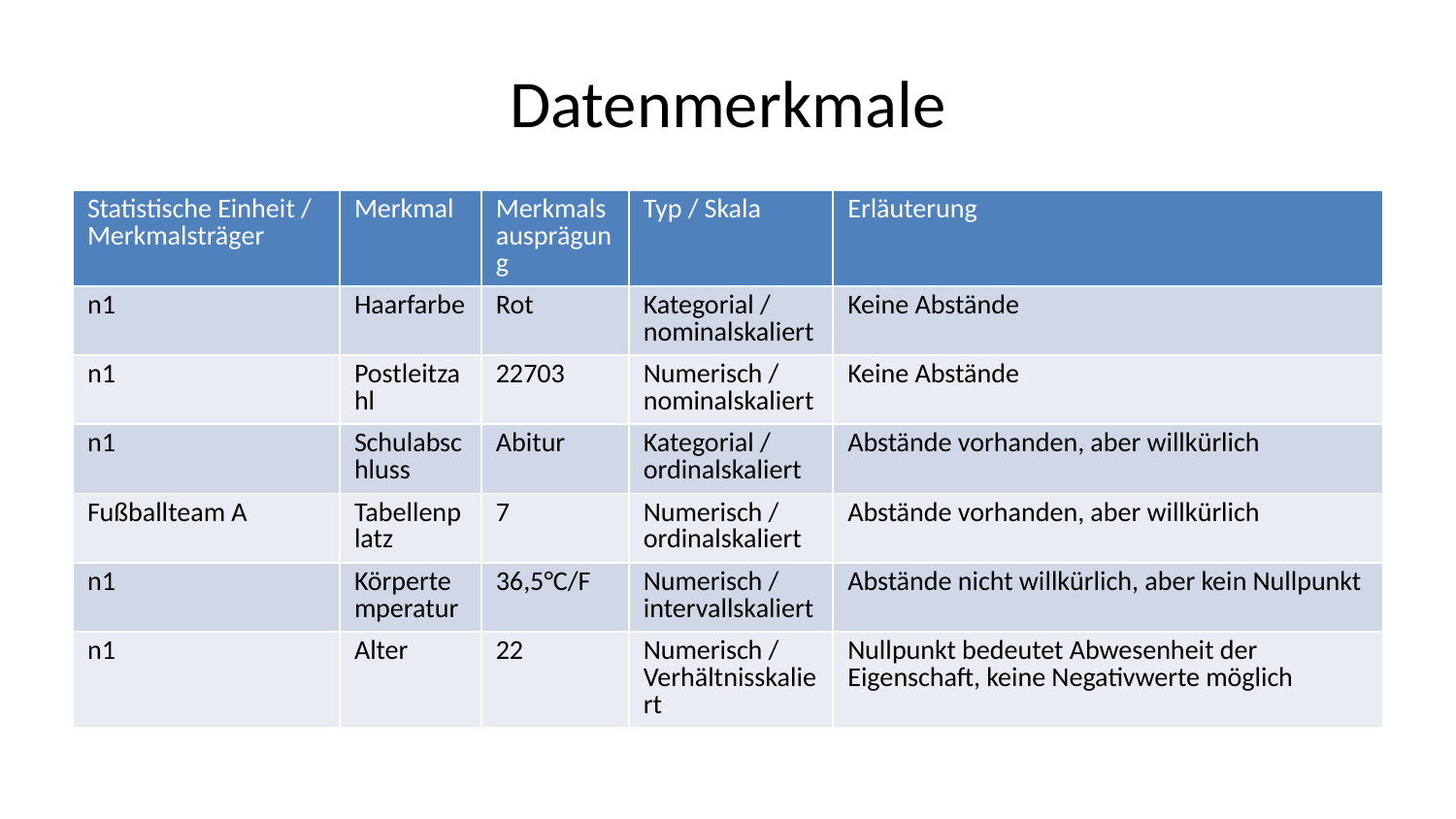

# Datenmerkmale
| Statistische Einheit / Merkmalsträger | Merkmal | Merkmalsausprägung | Typ / Skala | Erläuterung |
| --- | --- | --- | --- | --- |
| n1 | Haarfarbe | Rot | Kategorial / nominalskaliert | Keine Abstände |
| n1 | Postleitzahl | 22703 | Numerisch / nominalskaliert | Keine Abstände |
| n1 | Schulabschluss | Abitur | Kategorial / ordinalskaliert | Abstände vorhanden, aber willkürlich |
| Fußballteam A | Tabellenplatz | 7 | Numerisch / ordinalskaliert | Abstände vorhanden, aber willkürlich |
| n1 | Körpertemperatur | 36,5°C/F | Numerisch / intervallskaliert | Abstände nicht willkürlich, aber kein Nullpunkt |
| n1 | Alter | 22 | Numerisch / Verhältnisskaliert | Nullpunkt bedeutet Abwesenheit der Eigenschaft, keine Negativwerte möglich |